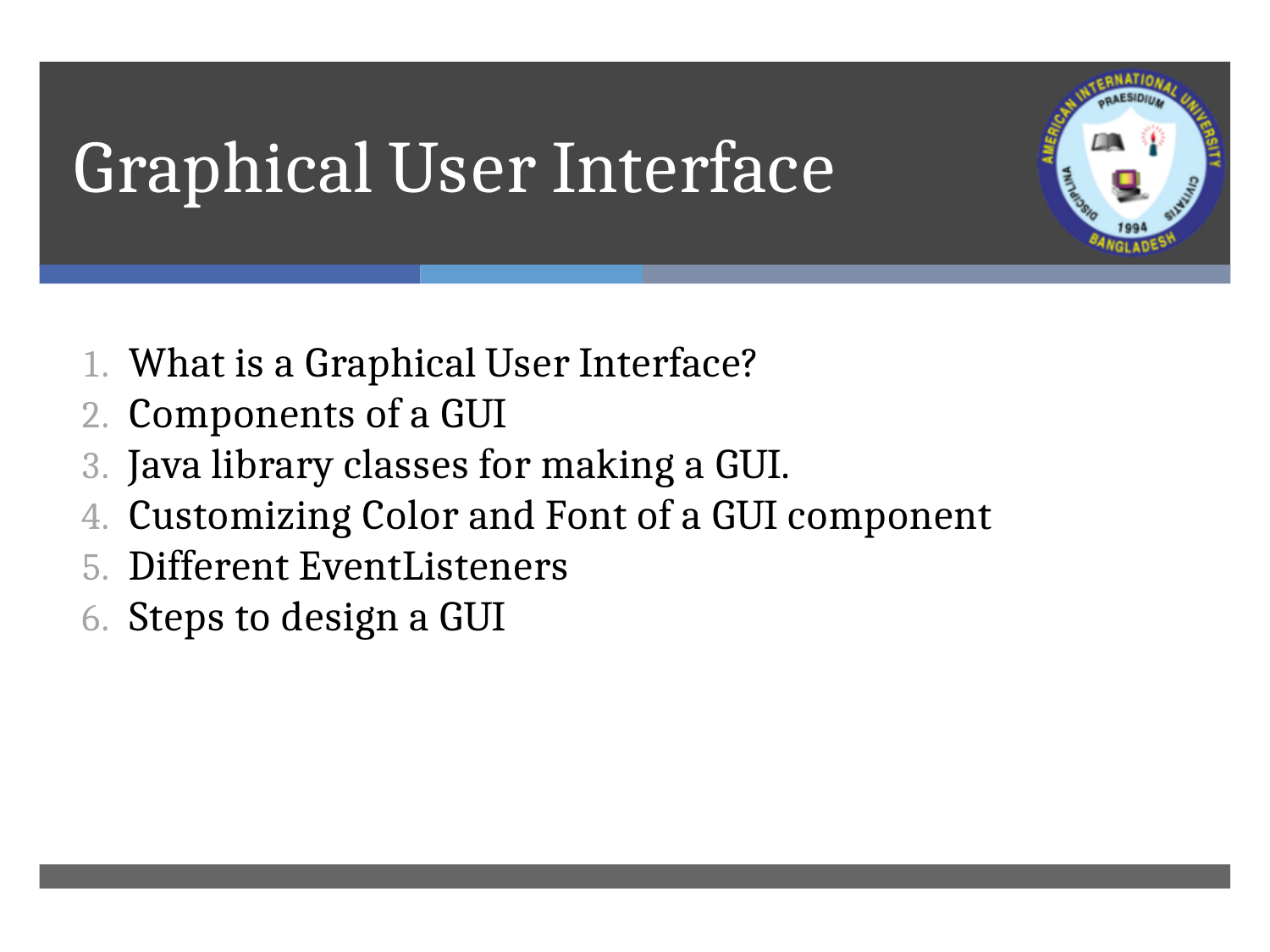

# Graphical User Interface
What is a Graphical User Interface?
Components of a GUI
Java library classes for making a GUI.
Customizing Color and Font of a GUI component
Different EventListeners
Steps to design a GUI